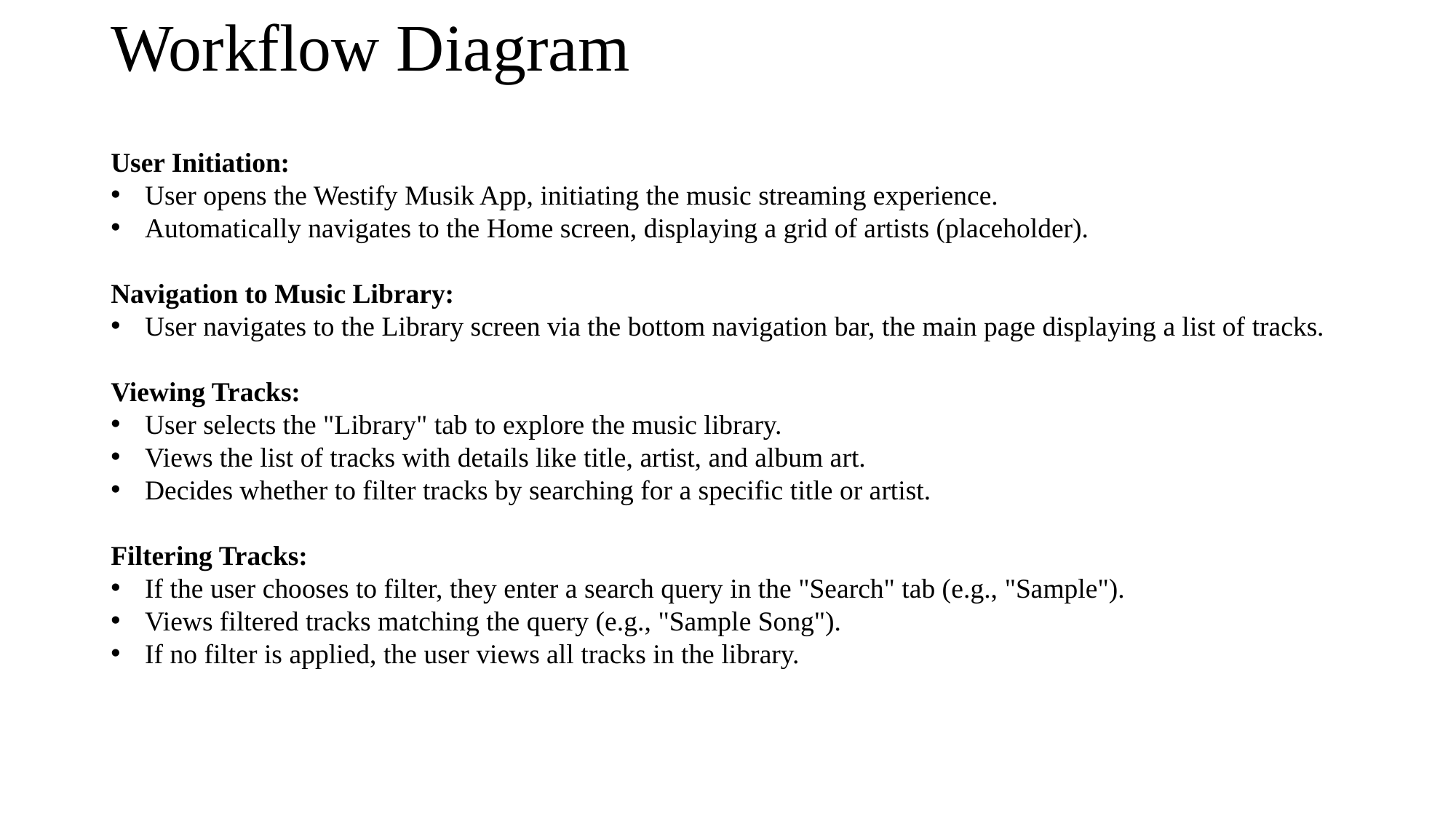

# Workflow Diagram
User Initiation:
User opens the Westify Musik App, initiating the music streaming experience.
Automatically navigates to the Home screen, displaying a grid of artists (placeholder).

Navigation to Music Library:
User navigates to the Library screen via the bottom navigation bar, the main page displaying a list of tracks.

Viewing Tracks:
User selects the "Library" tab to explore the music library.
Views the list of tracks with details like title, artist, and album art.
Decides whether to filter tracks by searching for a specific title or artist.

Filtering Tracks:
If the user chooses to filter, they enter a search query in the "Search" tab (e.g., "Sample").
Views filtered tracks matching the query (e.g., "Sample Song").
If no filter is applied, the user views all tracks in the library.